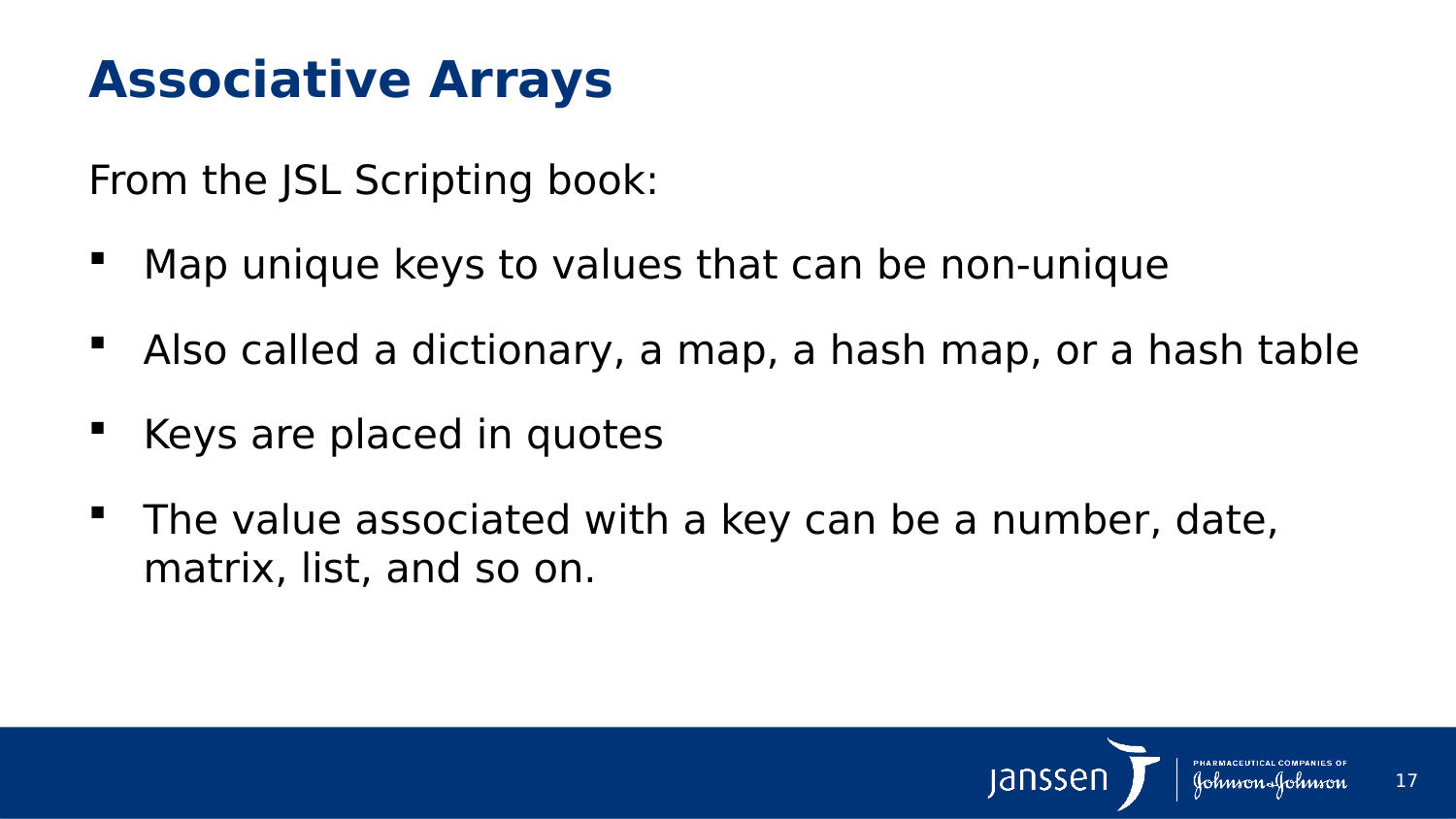

# Associative Arrays
From the JSL Scripting book:
Map unique keys to values that can be non‐unique
Also called a dictionary, a map, a hash map, or a hash table
Keys are placed in quotes
The value associated with a key can be a number, date, matrix, list, and so on.

17